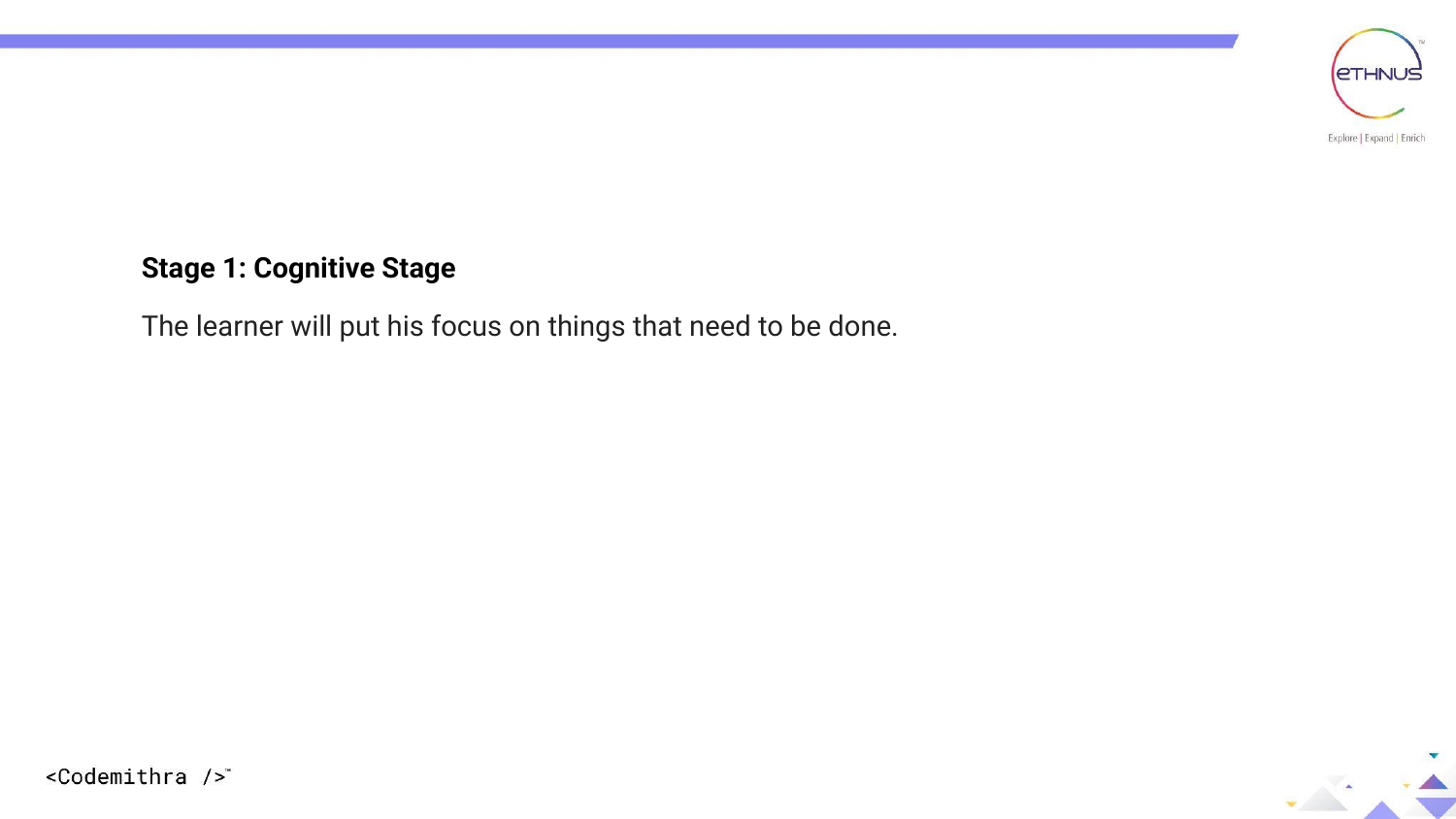

Stage 1: Cognitive Stage
The learner will put his focus on things that need to be done.